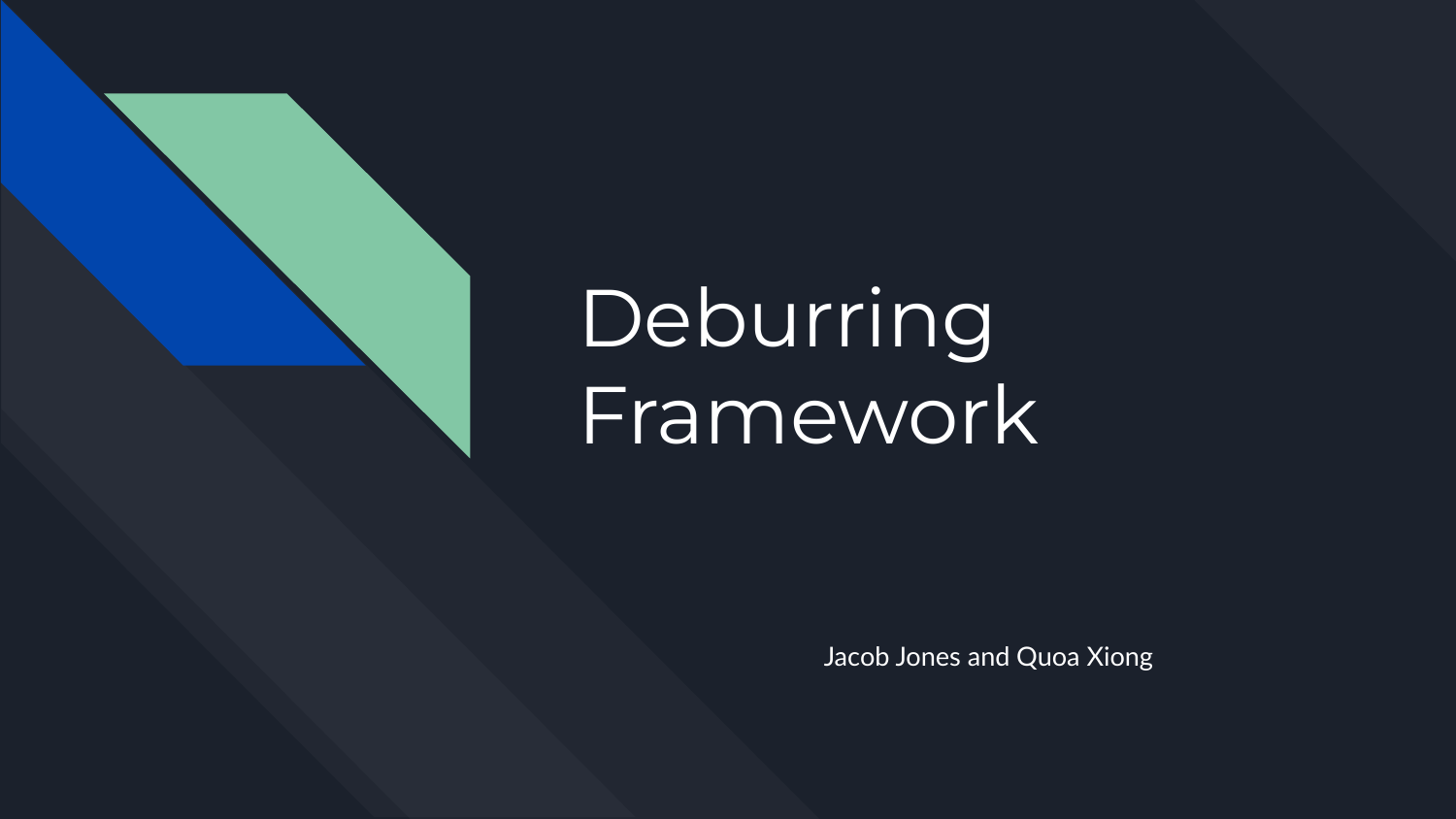

# Deburring Framework
Jacob Jones and Quoa Xiong